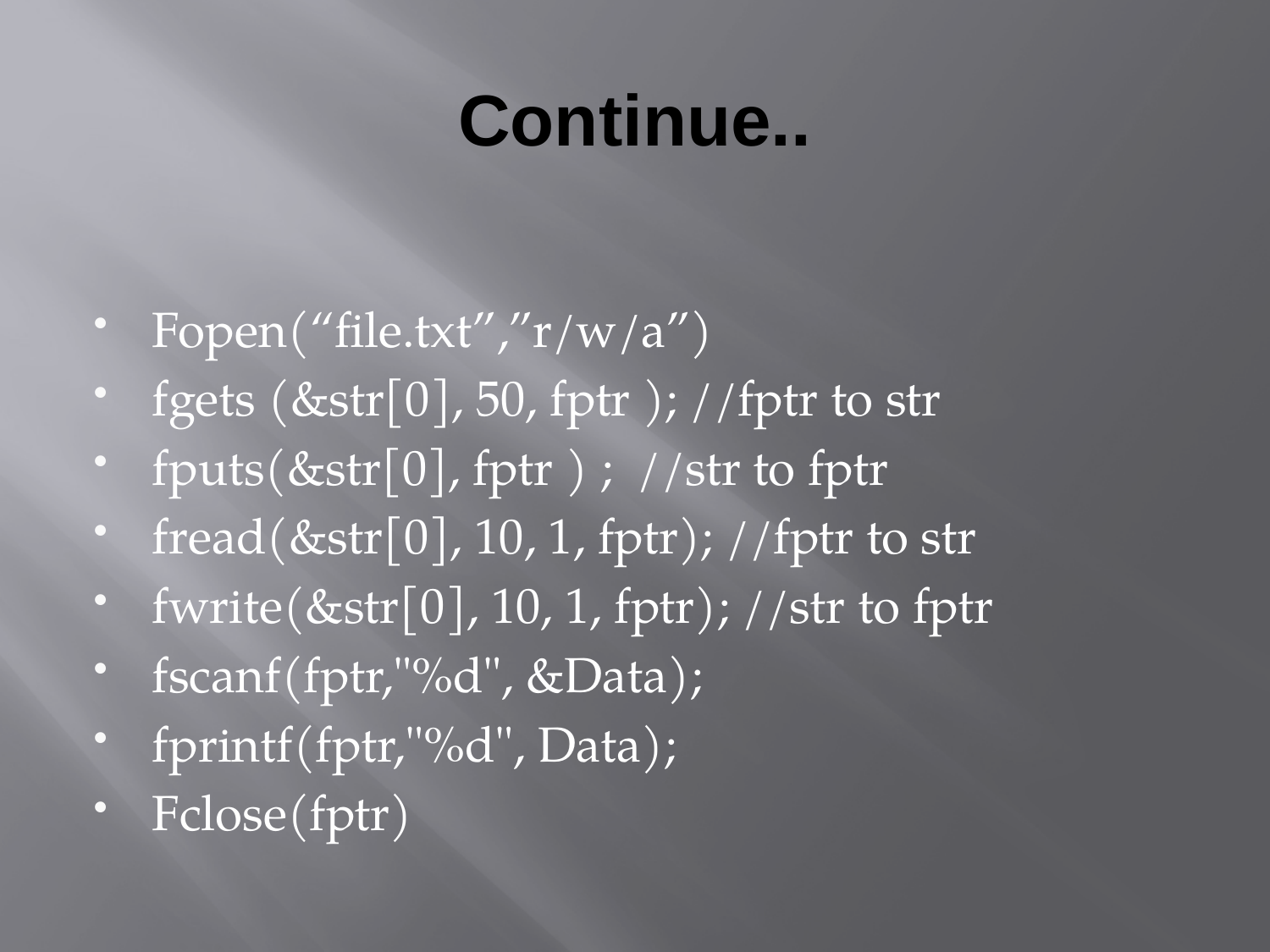

# Continue..

Fopen(“file.txt”,”r/w/a”)
fgets (&str[0], 50, fptr ); //fptr to str
fputs(&str[0], fptr ) ;  //str to fptr
fread(&str[0], 10, 1, fptr); //fptr to str
fwrite(&str[0], 10, 1, fptr); //str to fptr
fscanf(fptr,"%d", &Data);
fprintf(fptr,"%d", Data);
Fclose(fptr)